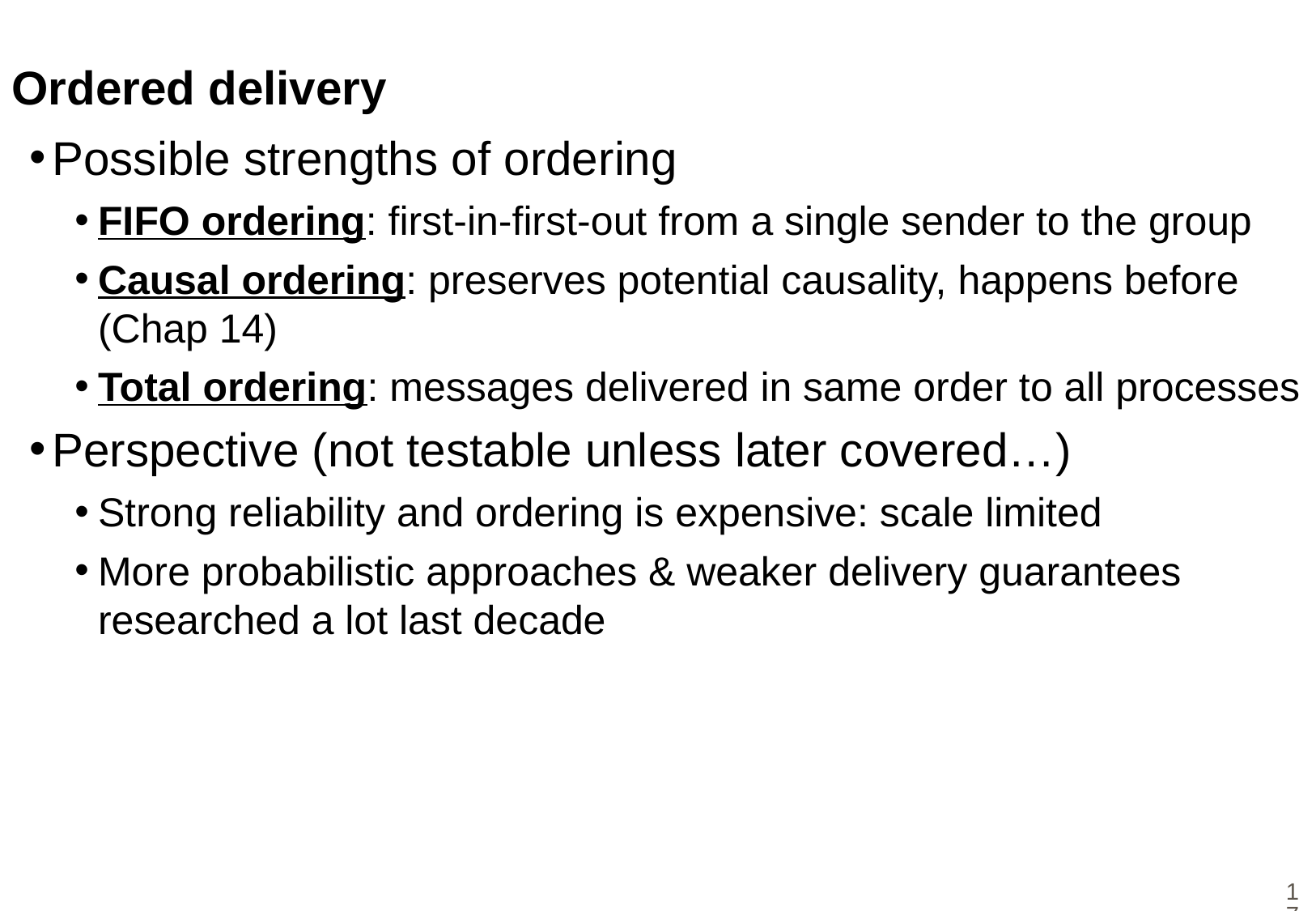

# Ordered delivery
Possible strengths of ordering
FIFO ordering: first-in-first-out from a single sender to the group
Causal ordering: preserves potential causality, happens before (Chap 14)
Total ordering: messages delivered in same order to all processes
Perspective (not testable unless later covered…)
Strong reliability and ordering is expensive: scale limited
More probabilistic approaches & weaker delivery guarantees researched a lot last decade
17